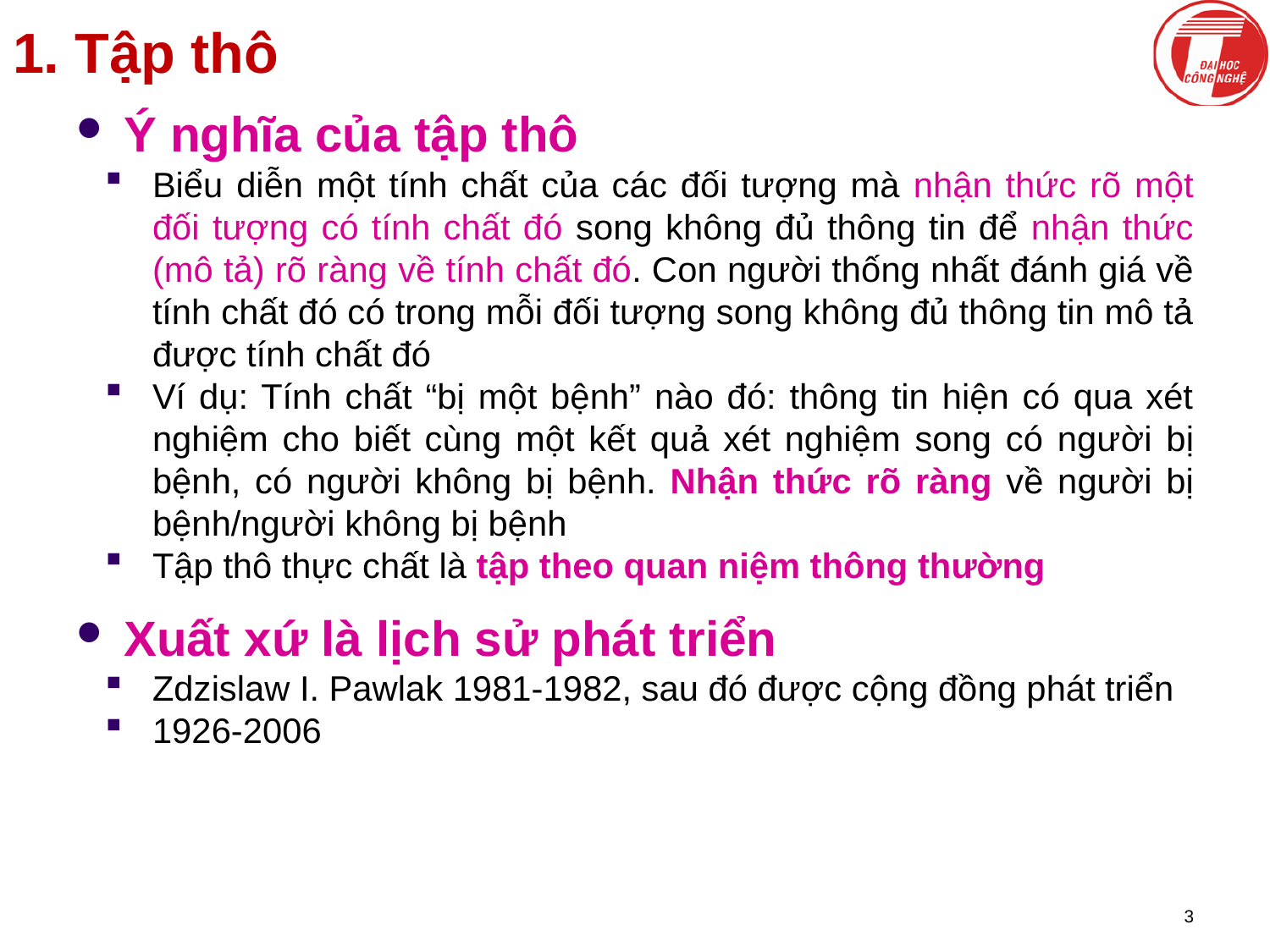

# 1. Tập thô
Ý nghĩa của tập thô
Biểu diễn một tính chất của các đối tượng mà nhận thức rõ một đối tượng có tính chất đó song không đủ thông tin để nhận thức (mô tả) rõ ràng về tính chất đó. Con người thống nhất đánh giá về tính chất đó có trong mỗi đối tượng song không đủ thông tin mô tả được tính chất đó
Ví dụ: Tính chất “bị một bệnh” nào đó: thông tin hiện có qua xét nghiệm cho biết cùng một kết quả xét nghiệm song có người bị bệnh, có người không bị bệnh. Nhận thức rõ ràng về người bị bệnh/người không bị bệnh
Tập thô thực chất là tập theo quan niệm thông thường
Xuất xứ là lịch sử phát triển
Zdzislaw I. Pawlak 1981-1982, sau đó được cộng đồng phát triển
1926-2006

3